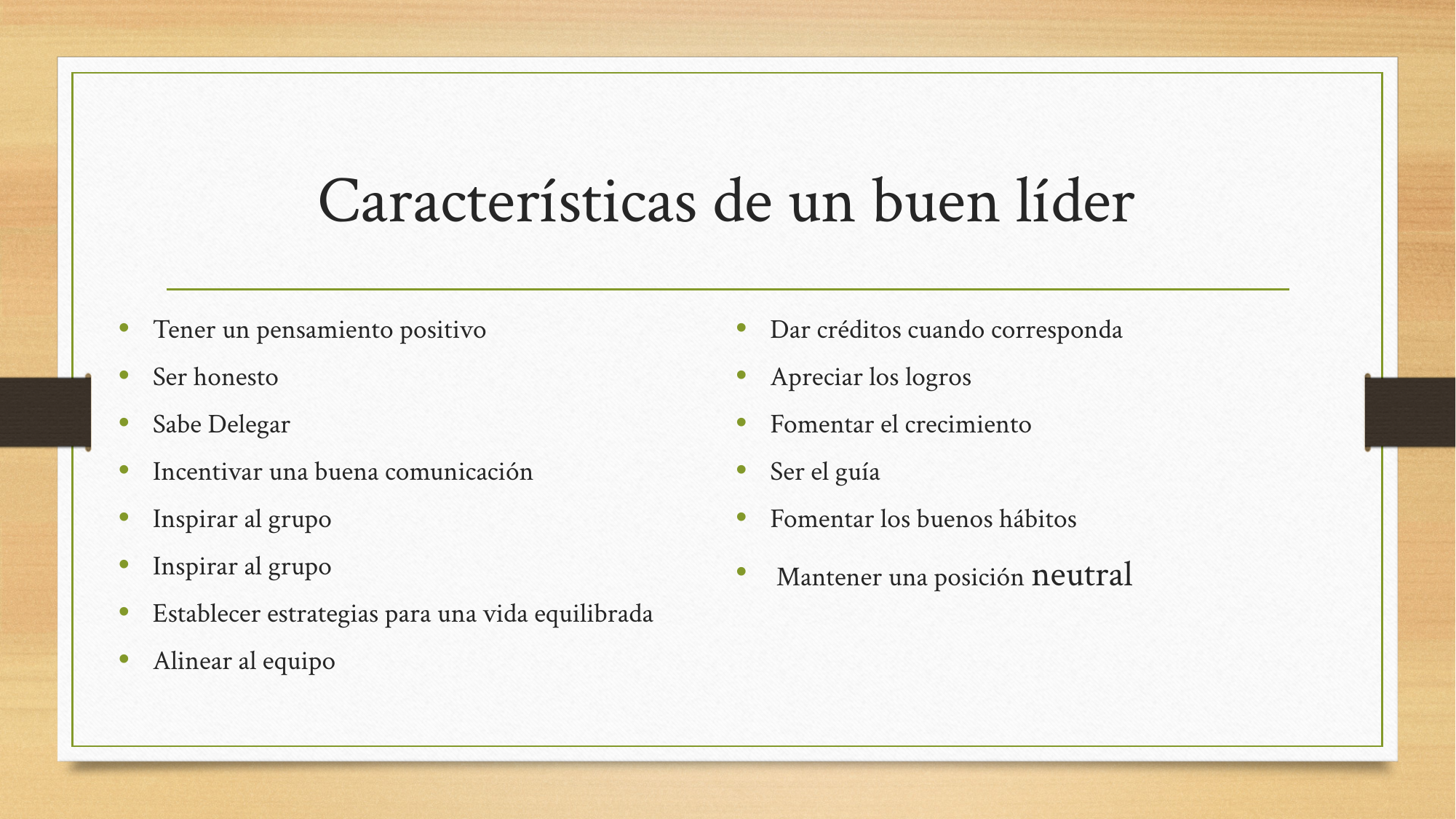

# Características de un buen líder
Tener un pensamiento positivo
Ser honesto
Sabe Delegar
Incentivar una buena comunicación
Inspirar al grupo
Inspirar al grupo
Establecer estrategias para una vida equilibrada
Alinear al equipo
Dar créditos cuando corresponda
Apreciar los logros
Fomentar el crecimiento
Ser el guía
Fomentar los buenos hábitos
 Mantener una posición neutral